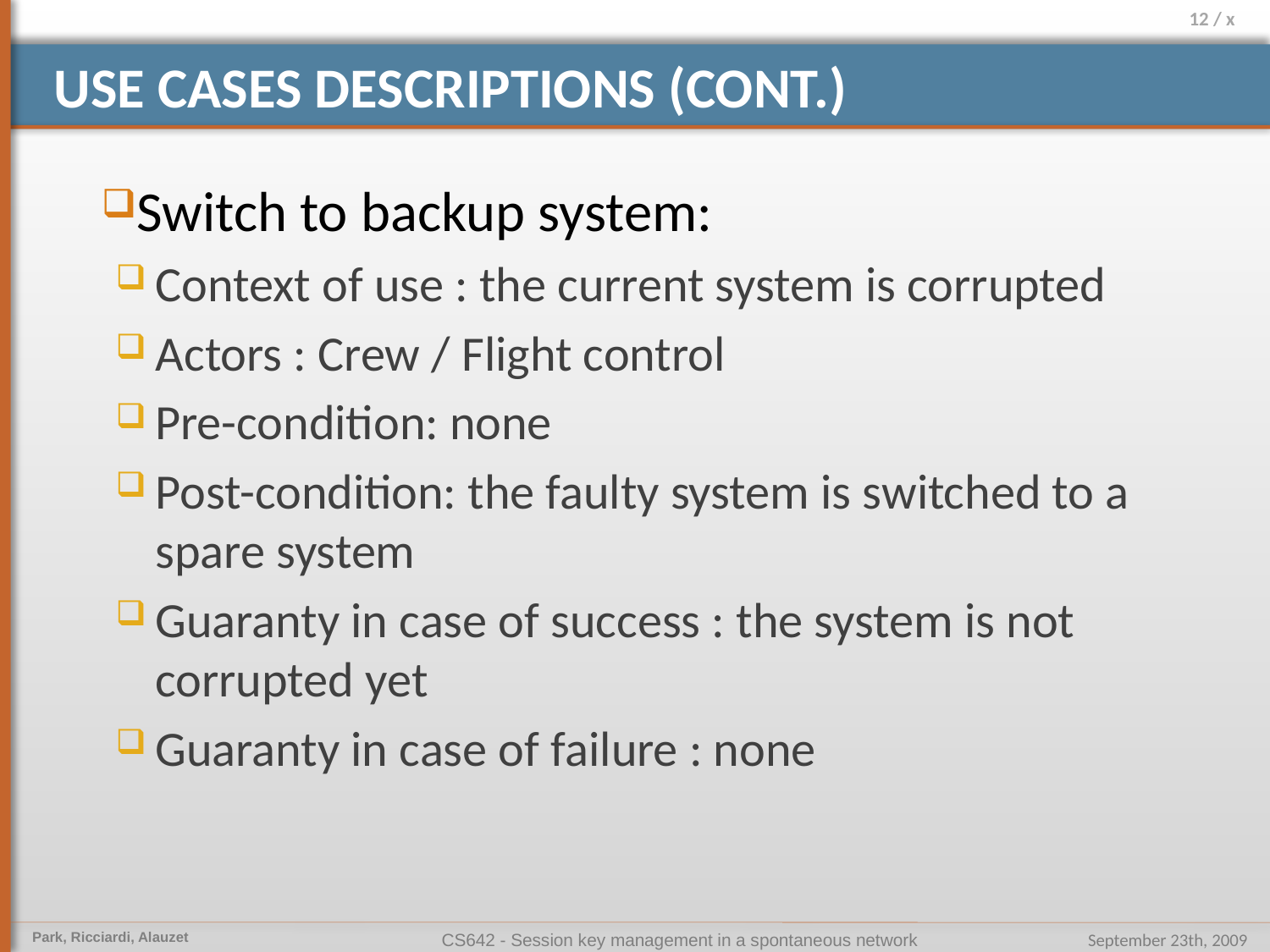

# Use CASES Descriptions (cont.)
Switch to backup system:
Context of use : the current system is corrupted
Actors : Crew / Flight control
Pre-condition: none
Post-condition: the faulty system is switched to a spare system
Guaranty in case of success : the system is not corrupted yet
Guaranty in case of failure : none